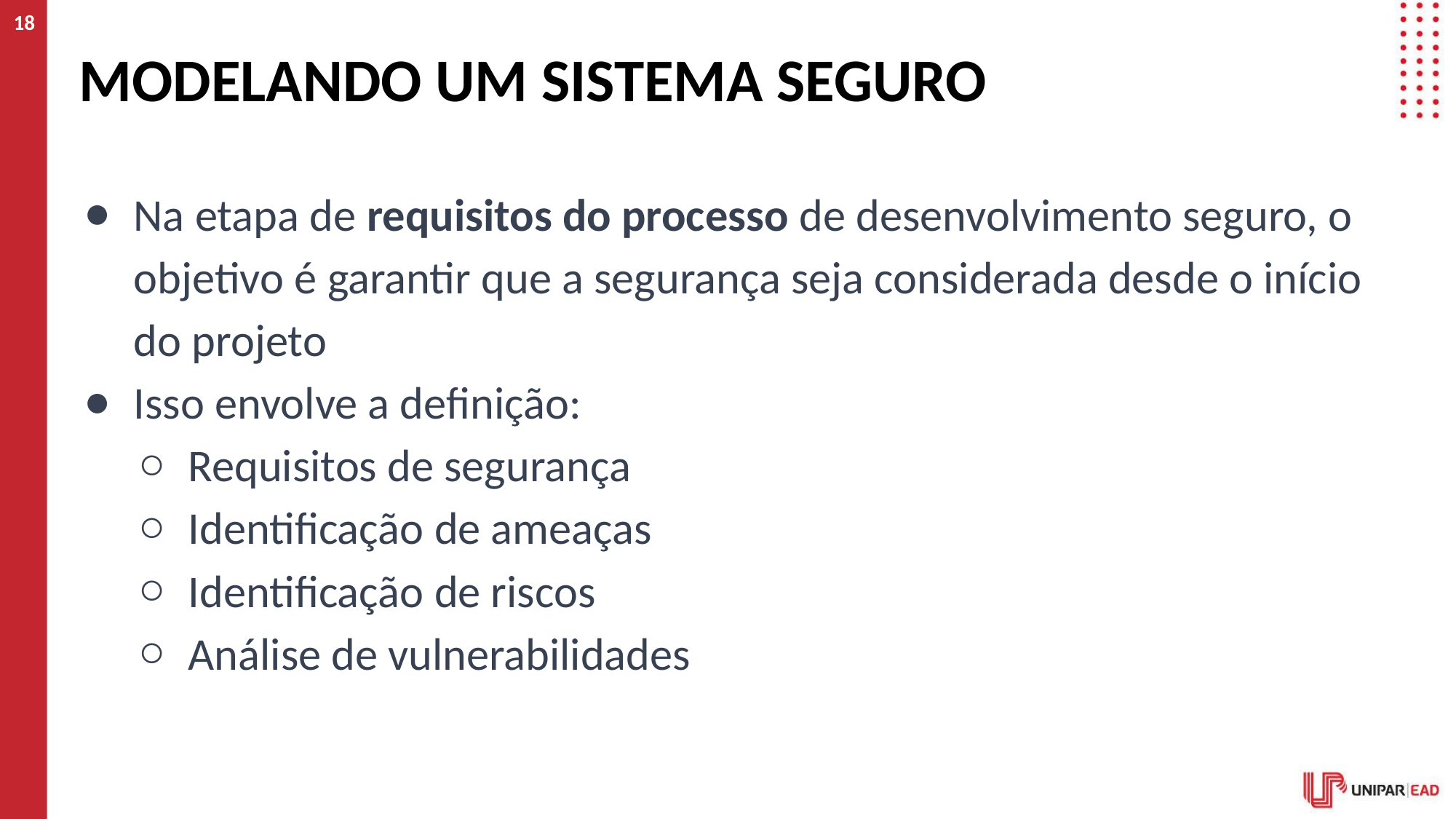

18
# MODELANDO UM SISTEMA SEGURO
Na etapa de requisitos do processo de desenvolvimento seguro, o objetivo é garantir que a segurança seja considerada desde o início do projeto
Isso envolve a definição:
Requisitos de segurança
Identificação de ameaças
Identificação de riscos
Análise de vulnerabilidades